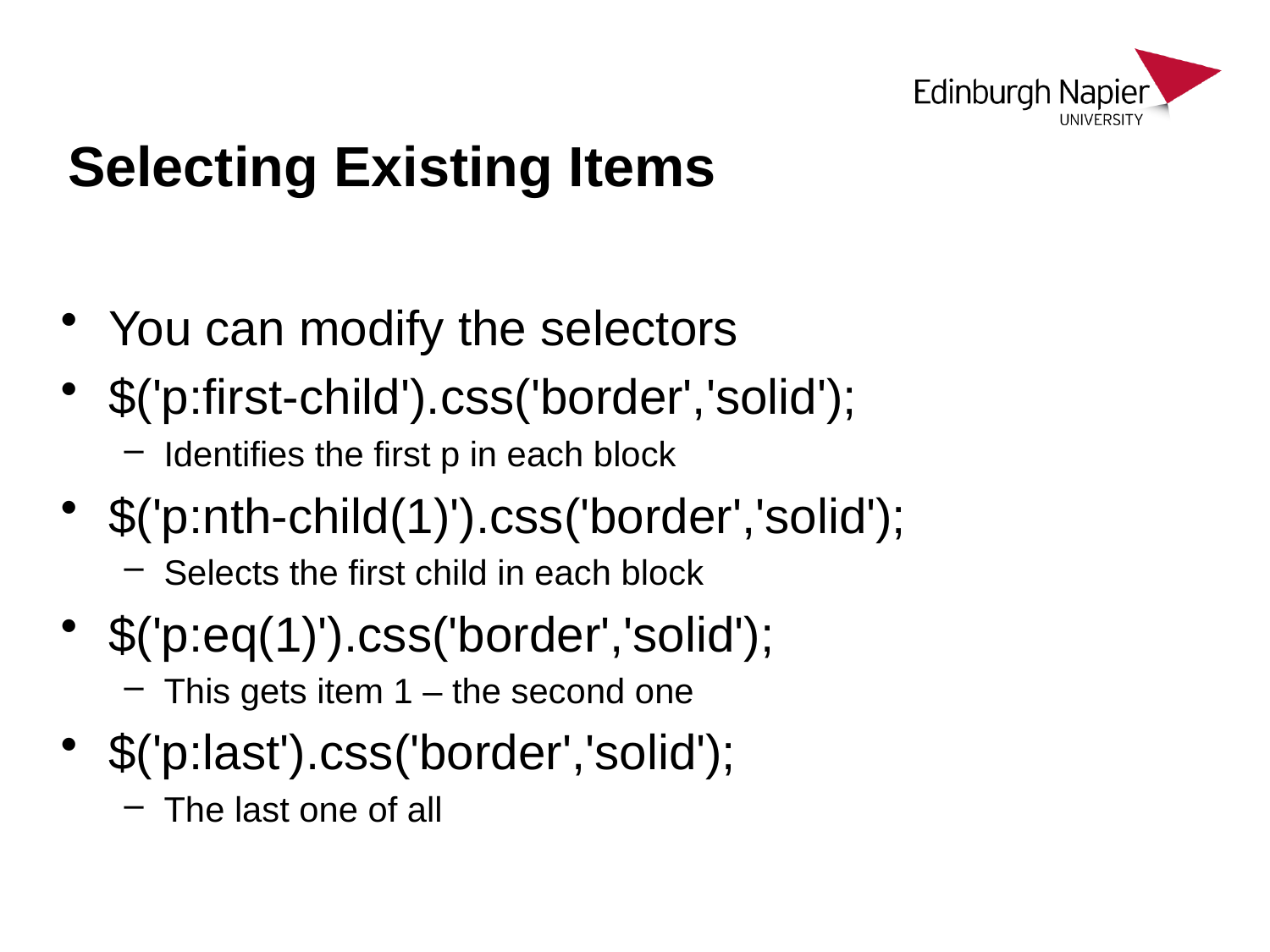

# Selecting Existing Items
You can modify the selectors
$('p:first-child').css('border','solid');
Identifies the first p in each block
$('p:nth-child(1)').css('border','solid');
Selects the first child in each block
$('p:eq(1)').css('border','solid');
This gets item 1 – the second one
$('p:last').css('border','solid');
The last one of all